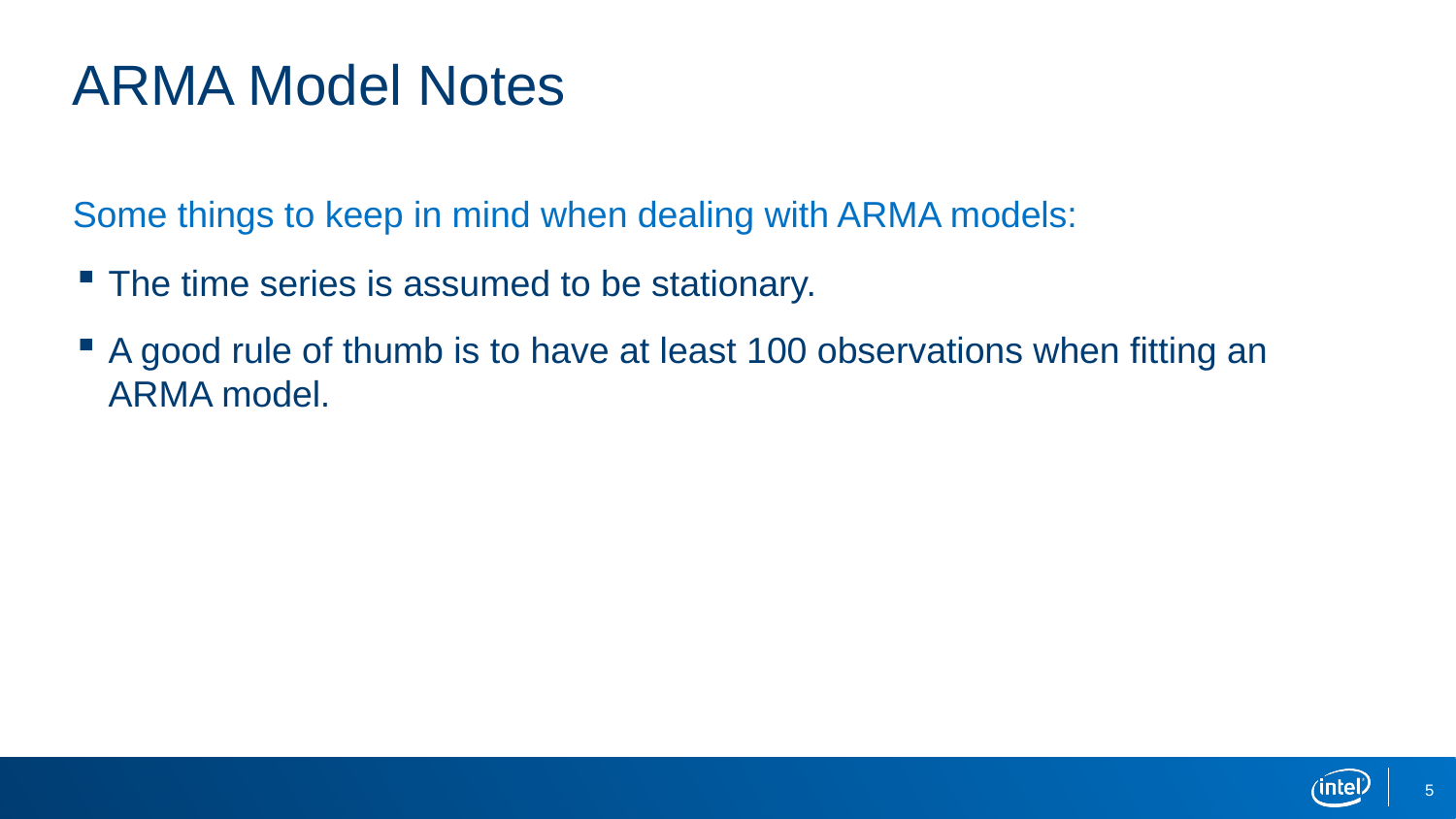

# ARMA Model Notes
Some things to keep in mind when dealing with ARMA models:
The time series is assumed to be stationary.
A good rule of thumb is to have at least 100 observations when fitting an ARMA model.
5